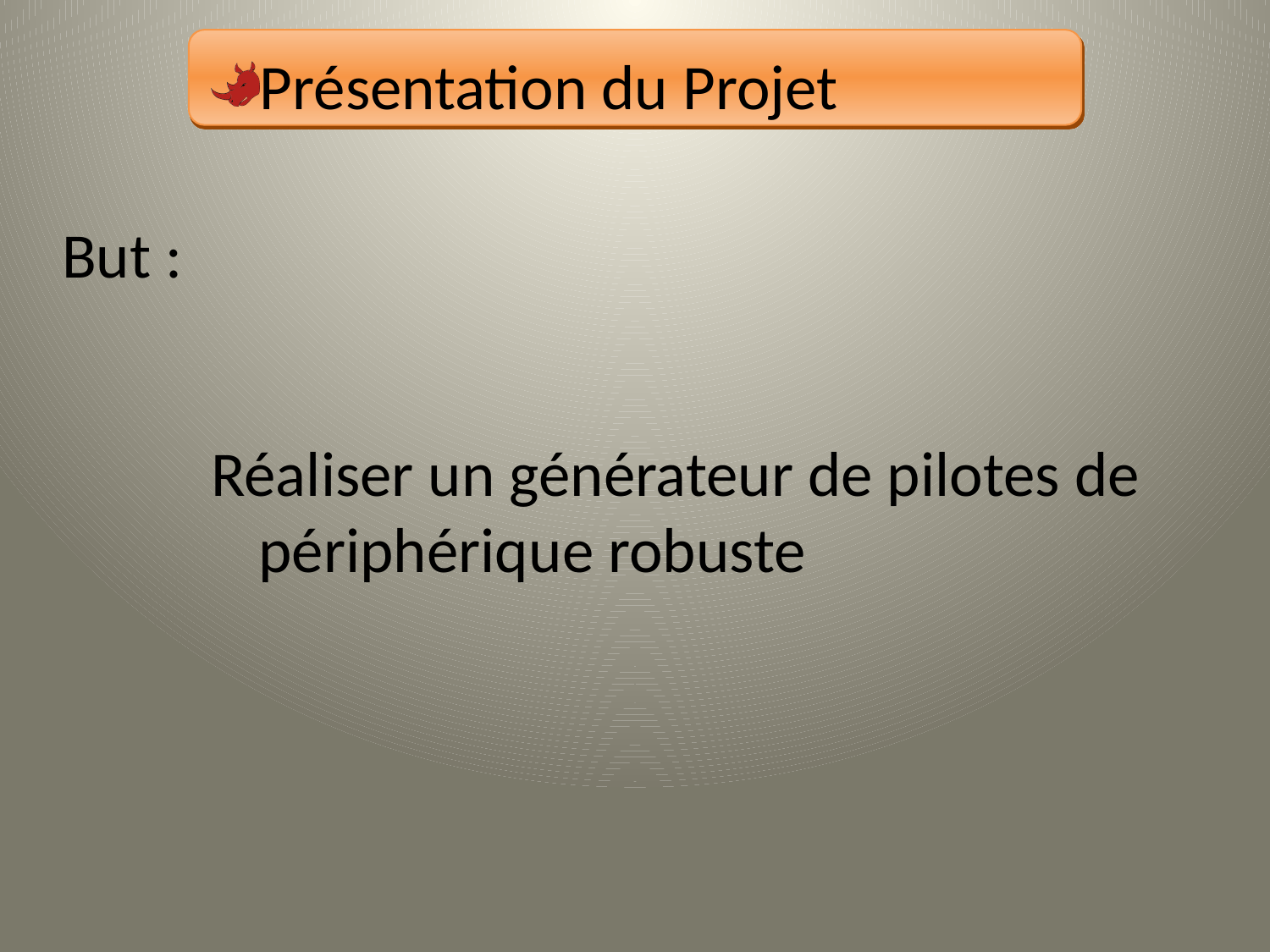

Présentation du Projet
But :
Réaliser un générateur de pilotes de périphérique robuste